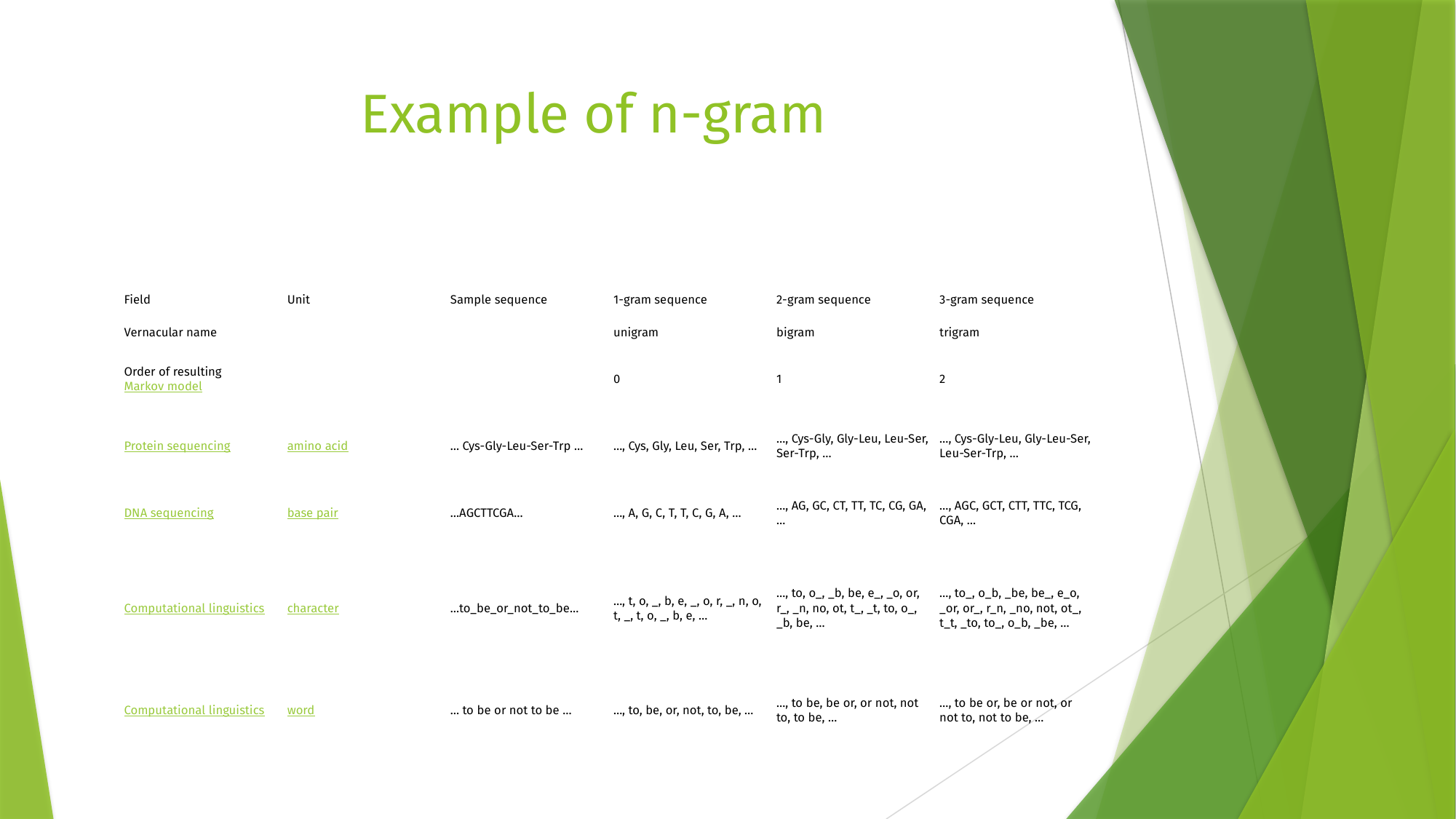

# Example of n-gram
| Field | Unit | Sample sequence | 1-gram sequence | 2-gram sequence | 3-gram sequence |
| --- | --- | --- | --- | --- | --- |
| Vernacular name |  |  | unigram | bigram | trigram |
| Order of resulting Markov model |  |  | 0 | 1 | 2 |
| Protein sequencing | amino acid | … Cys-Gly-Leu-Ser-Trp … | …, Cys, Gly, Leu, Ser, Trp, … | …, Cys-Gly, Gly-Leu, Leu-Ser, Ser-Trp, … | …, Cys-Gly-Leu, Gly-Leu-Ser, Leu-Ser-Trp, … |
| DNA sequencing | base pair | …AGCTTCGA… | …, A, G, C, T, T, C, G, A, … | …, AG, GC, CT, TT, TC, CG, GA, … | …, AGC, GCT, CTT, TTC, TCG, CGA, … |
| Computational linguistics | character | …to\_be\_or\_not\_to\_be… | …, t, o, \_, b, e, \_, o, r, \_, n, o, t, \_, t, o, \_, b, e, … | …, to, o\_, \_b, be, e\_, \_o, or, r\_, \_n, no, ot, t\_, \_t, to, o\_, \_b, be, … | …, to\_, o\_b, \_be, be\_, e\_o, \_or, or\_, r\_n, \_no, not, ot\_, t\_t, \_to, to\_, o\_b, \_be, … |
| Computational linguistics | word | … to be or not to be … | …, to, be, or, not, to, be, … | …, to be, be or, or not, not to, to be, … | …, to be or, be or not, or not to, not to be, … |